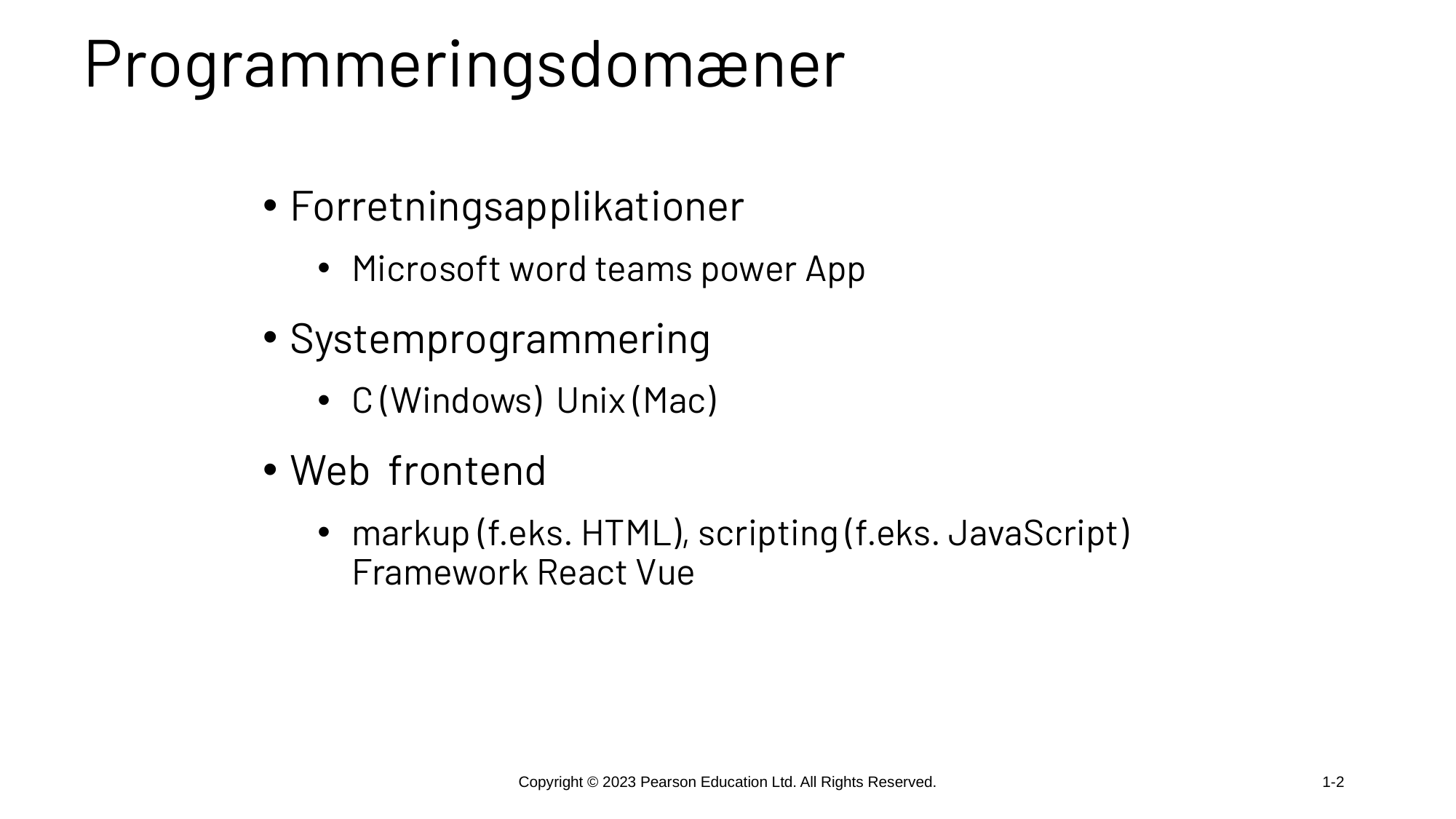

# Programmeringsdomæner

Forretningsapplikationer
Microsoft word teams power App
Systemprogrammering
C (Windows)  Unix (Mac)
Web  frontend
markup (f.eks. HTML), scripting (f.eks. JavaScript) Framework React Vue
Copyright © 2023 Pearson Education Ltd. All Rights Reserved.
1-2